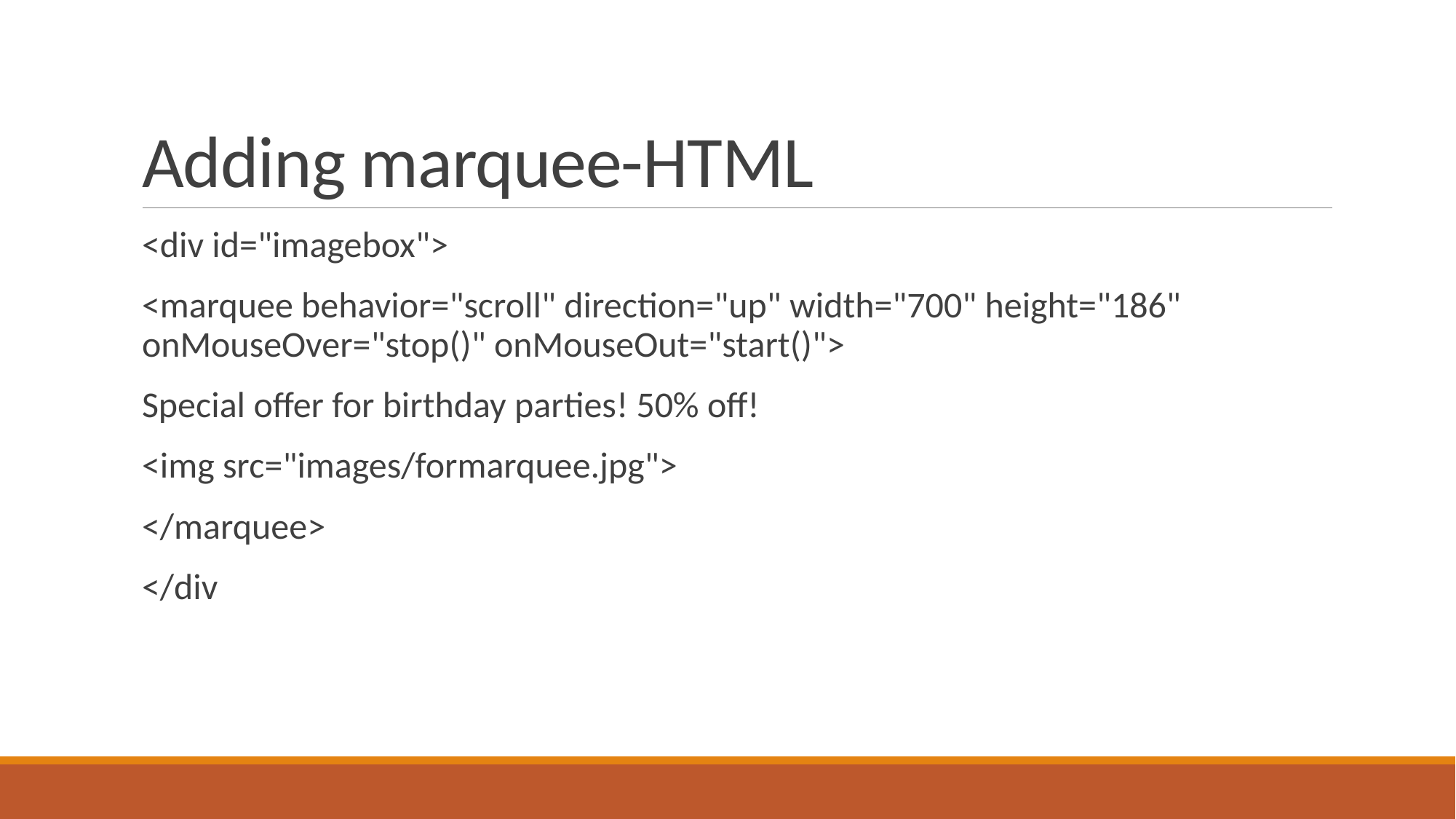

# Adding marquee-HTML
<div id="imagebox">
<marquee behavior="scroll" direction="up" width="700" height="186" onMouseOver="stop()" onMouseOut="start()">
Special offer for birthday parties! 50% off!
<img src="images/formarquee.jpg">
</marquee>
</div